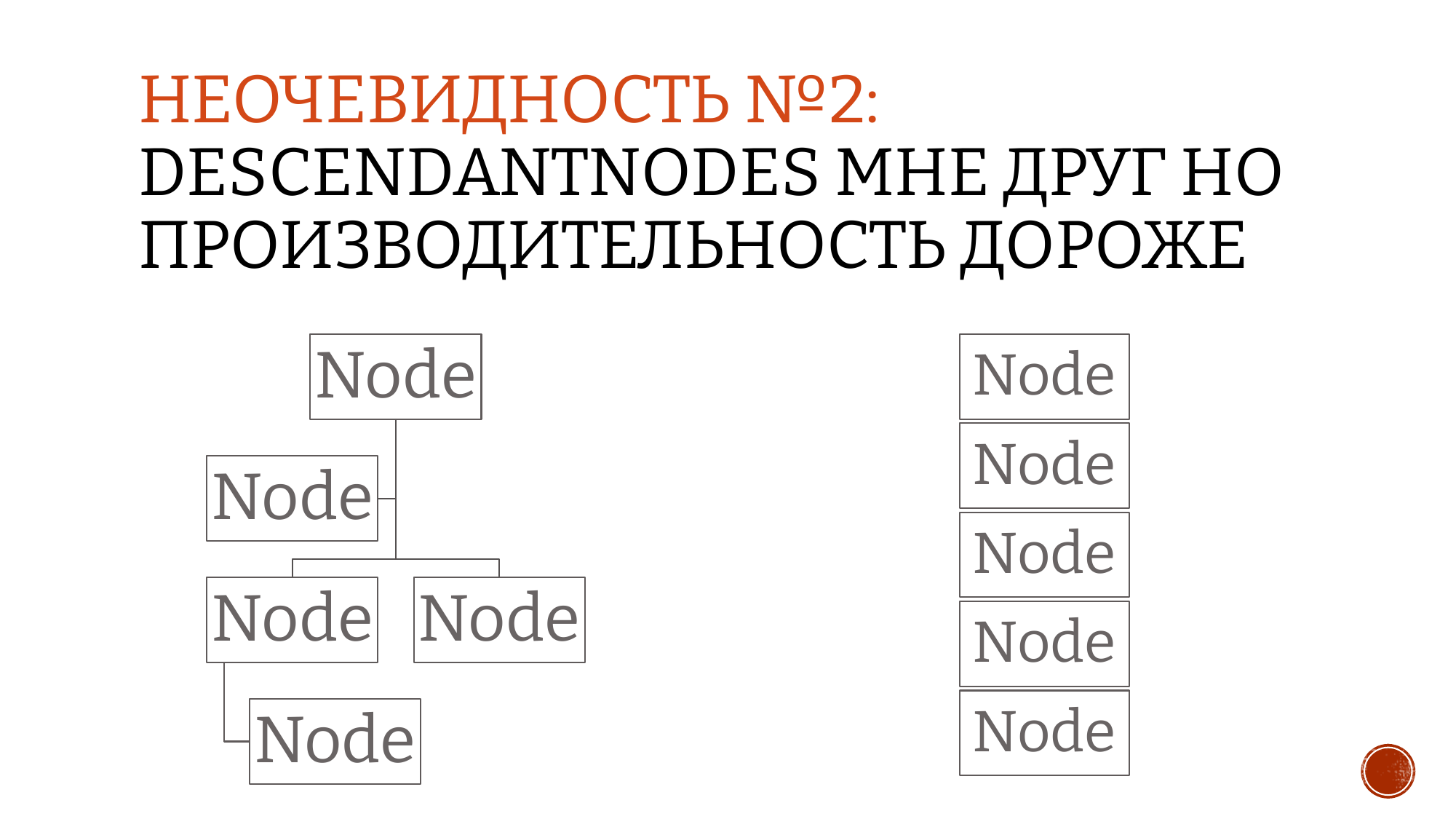

# Неочевидность №2: DescendantNodes мне друг но производительность дороже
Node
Node
Node
Node
Node
Node
Node
Node
Node
Node